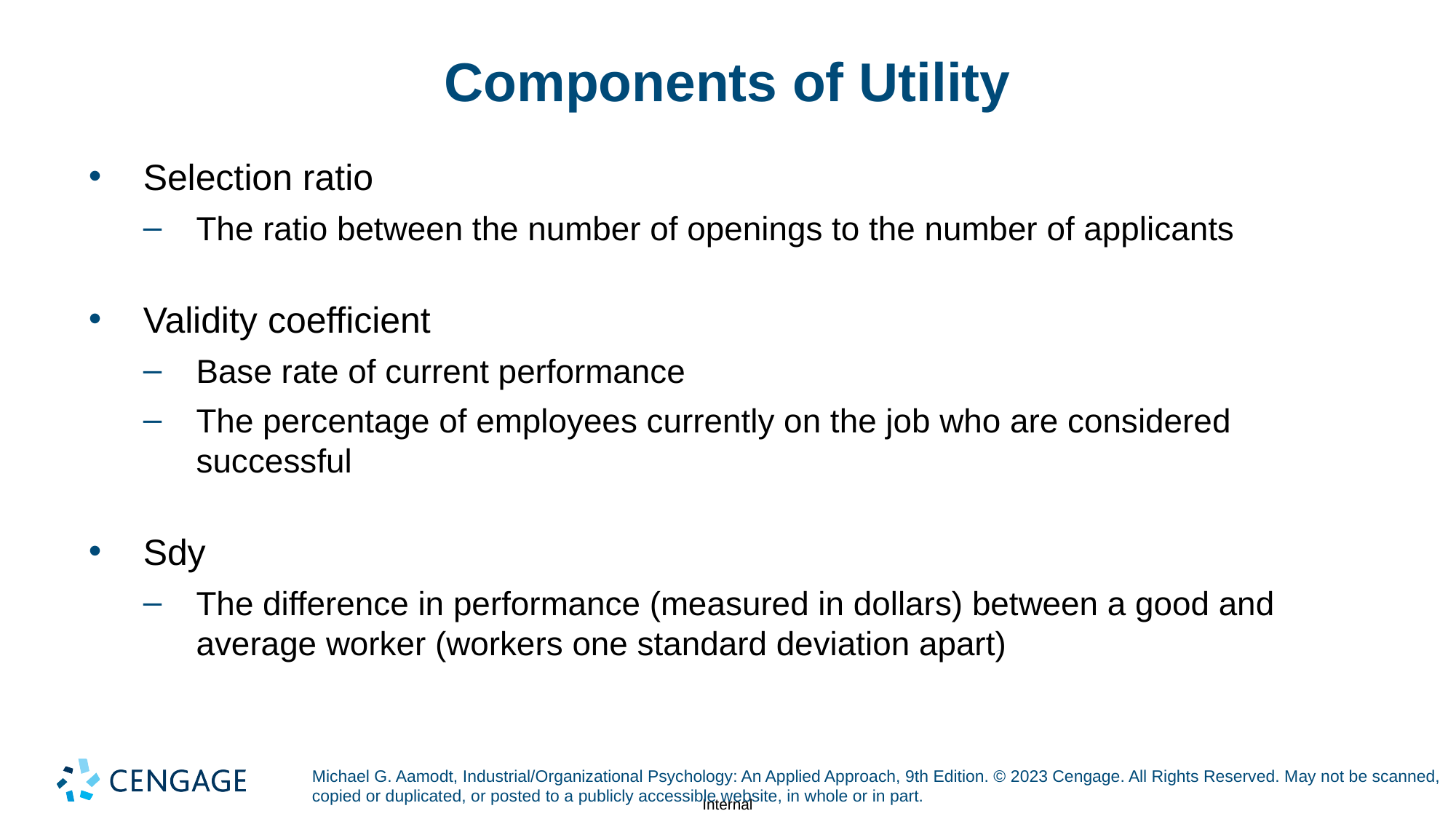

# Components of Utility
Selection ratio
The ratio between the number of openings to the number of applicants
Validity coefficient
Base rate of current performance
The percentage of employees currently on the job who are considered successful
Sdy
The difference in performance (measured in dollars) between a good and average worker (workers one standard deviation apart)